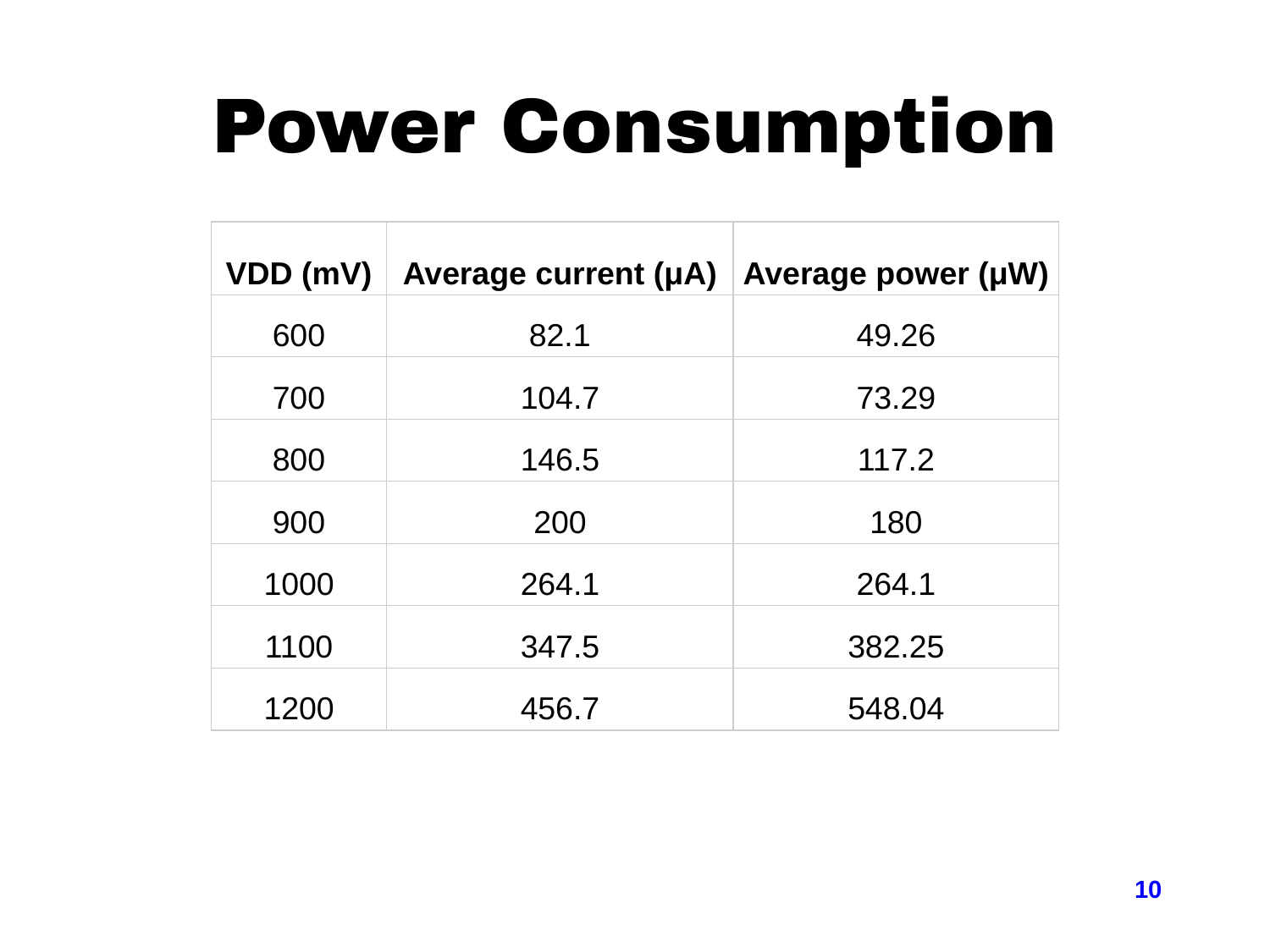

# Power Consumption
| VDD (mV) | Average current (μA) | Average power (μW) |
| --- | --- | --- |
| 600 | 82.1 | 49.26 |
| 700 | 104.7 | 73.29 |
| 800 | 146.5 | 117.2 |
| 900 | 200 | 180 |
| 1000 | 264.1 | 264.1 |
| 1100 | 347.5 | 382.25 |
| 1200 | 456.7 | 548.04 |
10